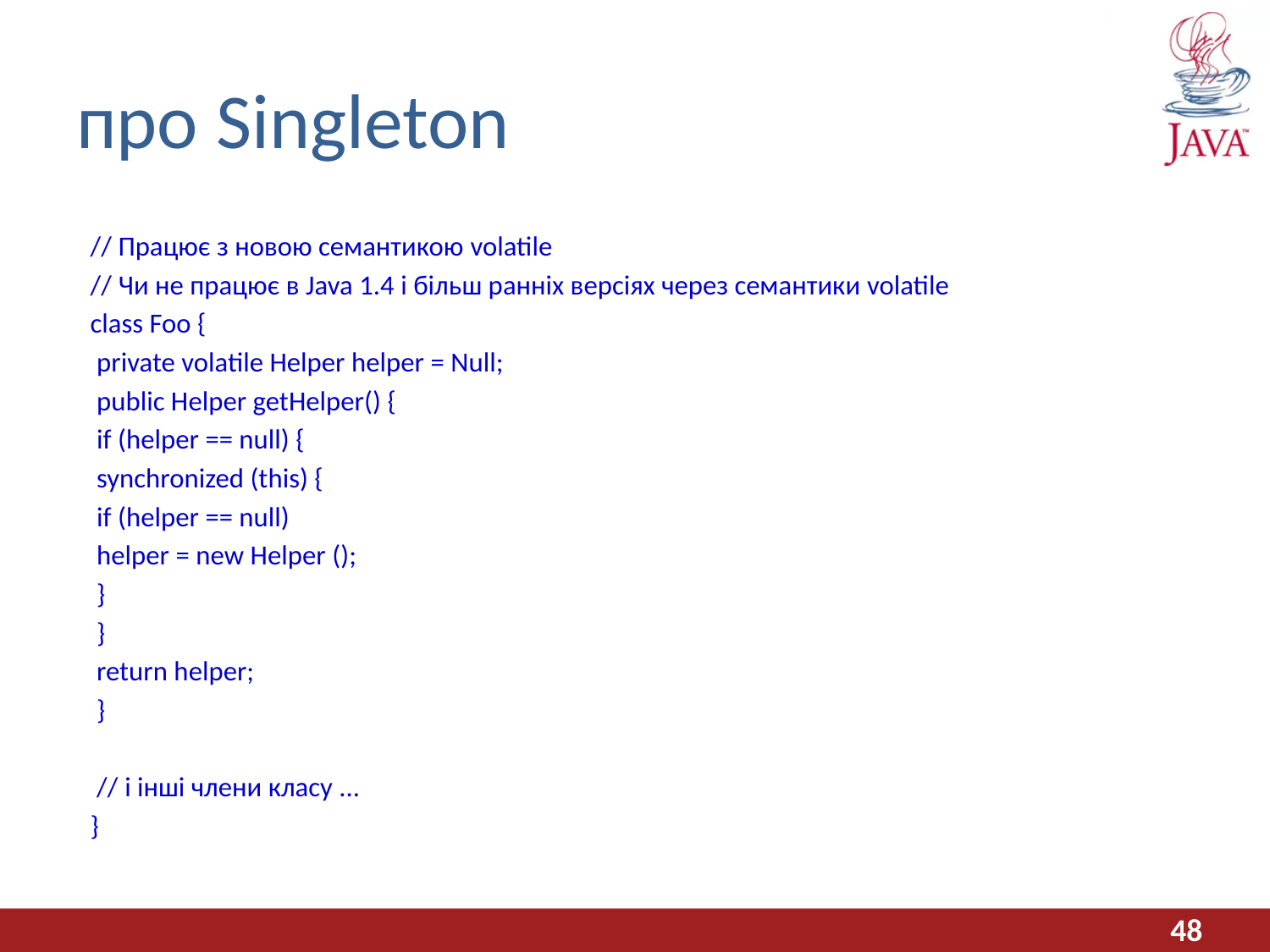

# про Singleton
// Працює з новою семантикою volatile
// Чи не працює в Java 1.4 і більш ранніх версіях через семантики volatile
class Foo {
 private volatile Helper helper = Null;
 public Helper getHelper() {
 if (helper == null) {
 synchronized (this) {
 if (helper == null)
 helper = new Helper ();
 }
 }
 return helper;
 }

 // і інші члени класу ...
}